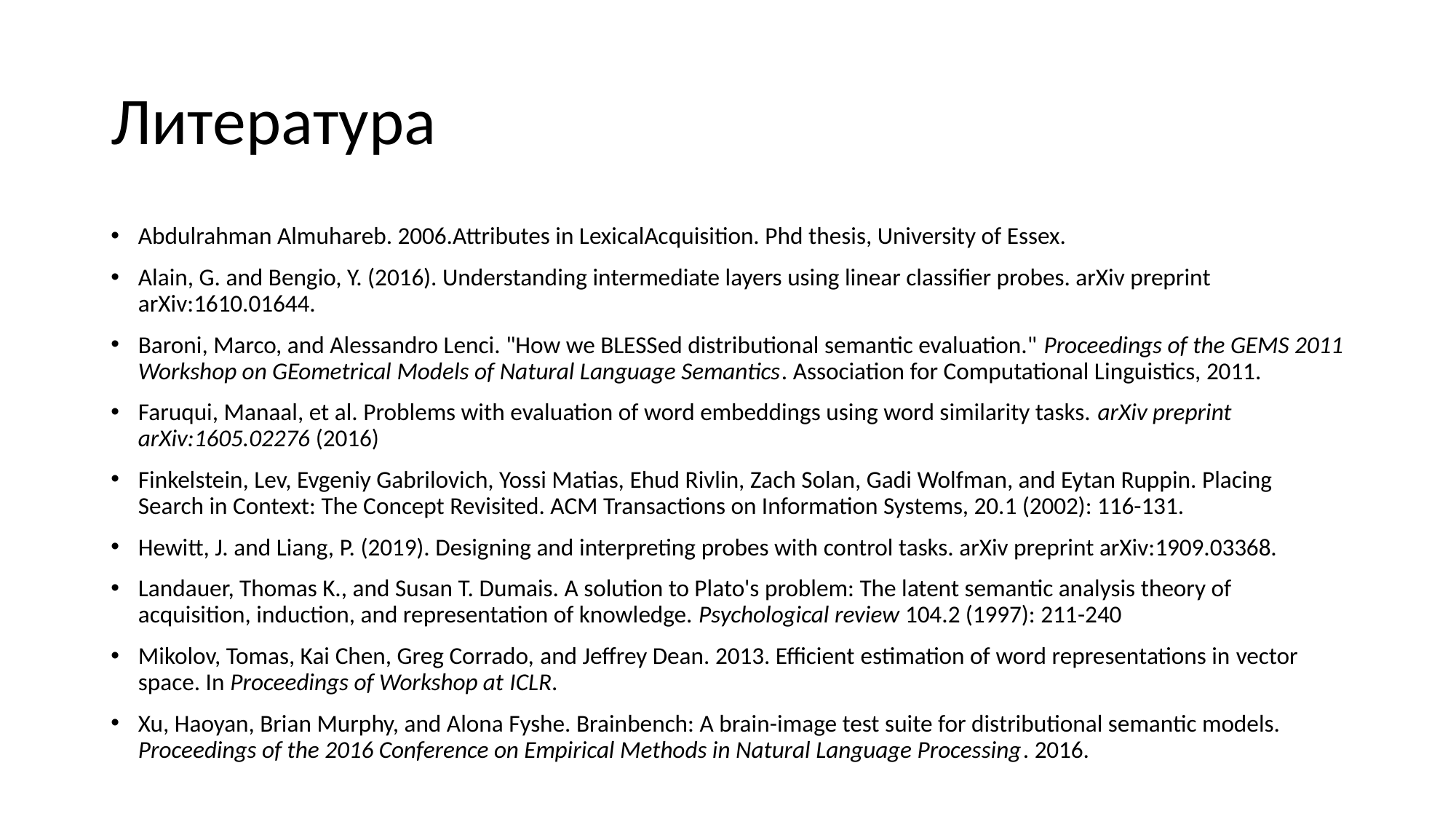

# Литература
Abdulrahman Almuhareb. 2006.Attributes in LexicalAcquisition. Phd thesis, University of Essex.
Alain, G. and Bengio, Y. (2016). Understanding intermediate layers using linear classifier probes. arXiv preprint arXiv:1610.01644.
Baroni, Marco, and Alessandro Lenci. "How we BLESSed distributional semantic evaluation." Proceedings of the GEMS 2011 Workshop on GEometrical Models of Natural Language Semantics. Association for Computational Linguistics, 2011.
Faruqui, Manaal, et al. Problems with evaluation of word embeddings using word similarity tasks. arXiv preprint arXiv:1605.02276 (2016)
Finkelstein, Lev, Evgeniy Gabrilovich, Yossi Matias, Ehud Rivlin, Zach Solan, Gadi Wolfman, and Eytan Ruppin. Placing Search in Context: The Concept Revisited. ACM Transactions on Information Systems, 20.1 (2002): 116-131.
Hewitt, J. and Liang, P. (2019). Designing and interpreting probes with control tasks. arXiv preprint arXiv:1909.03368.
Landauer, Thomas K., and Susan T. Dumais. A solution to Plato's problem: The latent semantic analysis theory of acquisition, induction, and representation of knowledge. Psychological review 104.2 (1997): 211-240
Mikolov, Tomas, Kai Chen, Greg Corrado, and Jeffrey Dean. 2013. Efficient estimation of word representations in vector space. In Proceedings of Workshop at ICLR.
Xu, Haoyan, Brian Murphy, and Alona Fyshe. Brainbench: A brain-image test suite for distributional semantic models. Proceedings of the 2016 Conference on Empirical Methods in Natural Language Processing. 2016.